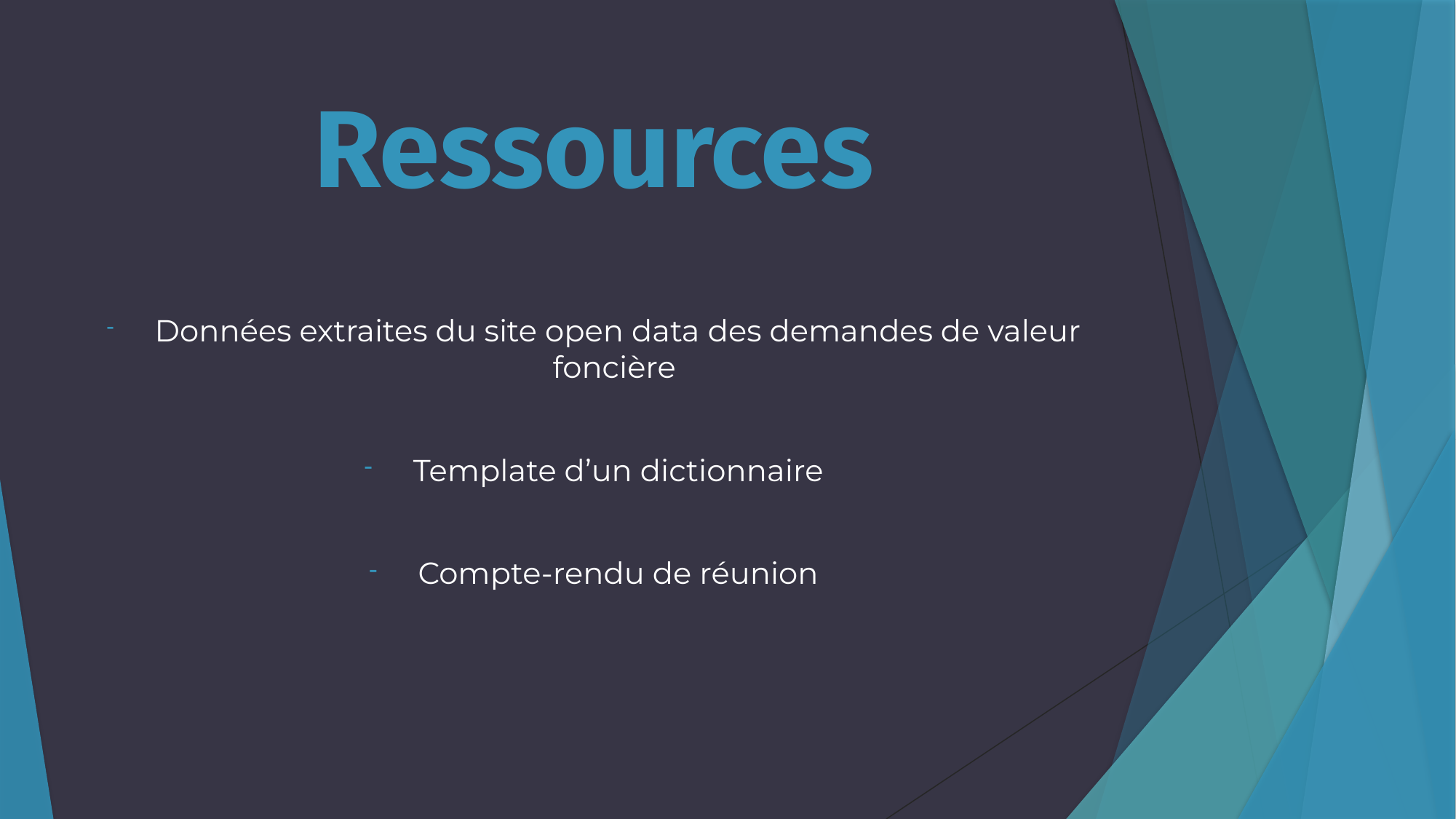

# Ressources

 Données extraites du site open data des demandes de valeur foncière

 Template d’un dictionnaire

 Compte-rendu de réunion